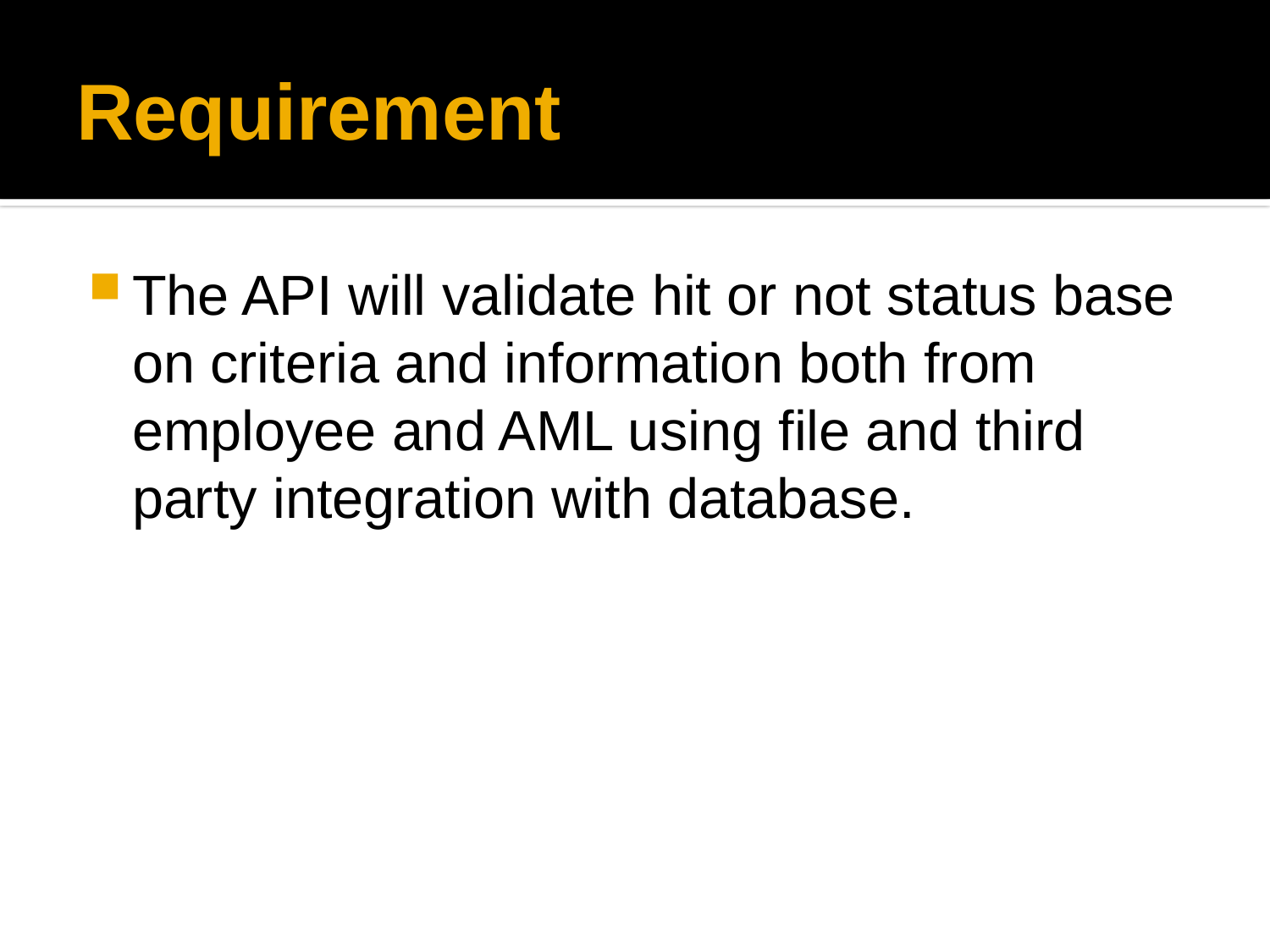

# Requirement
The API will validate hit or not status base on criteria and information both from employee and AML using file and third party integration with database.